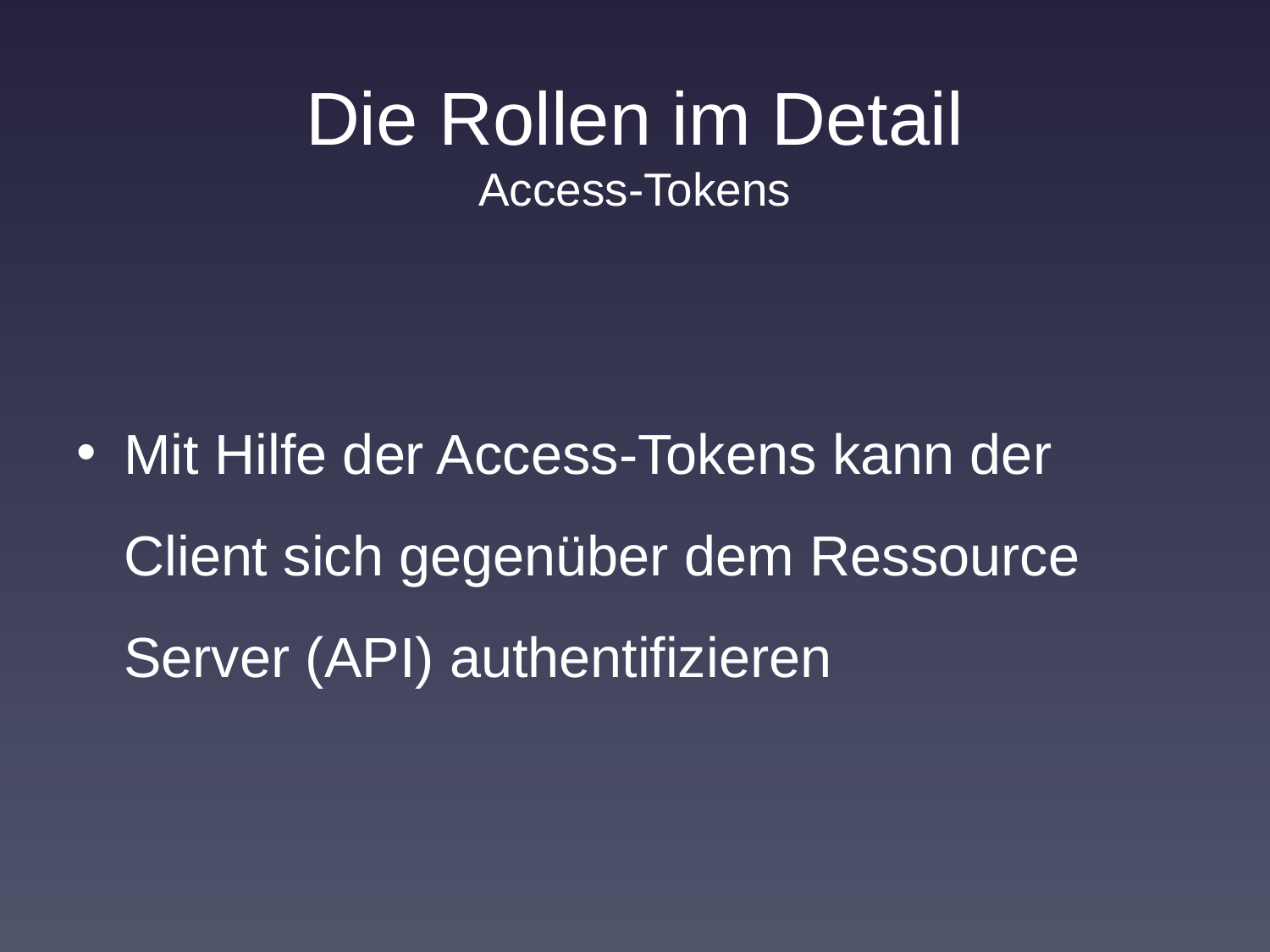

# Die Rollen im Detail Access-Tokens
Mit Hilfe der Access-Tokens kann der Client sich gegenüber dem Ressource Server (API) authentifizieren